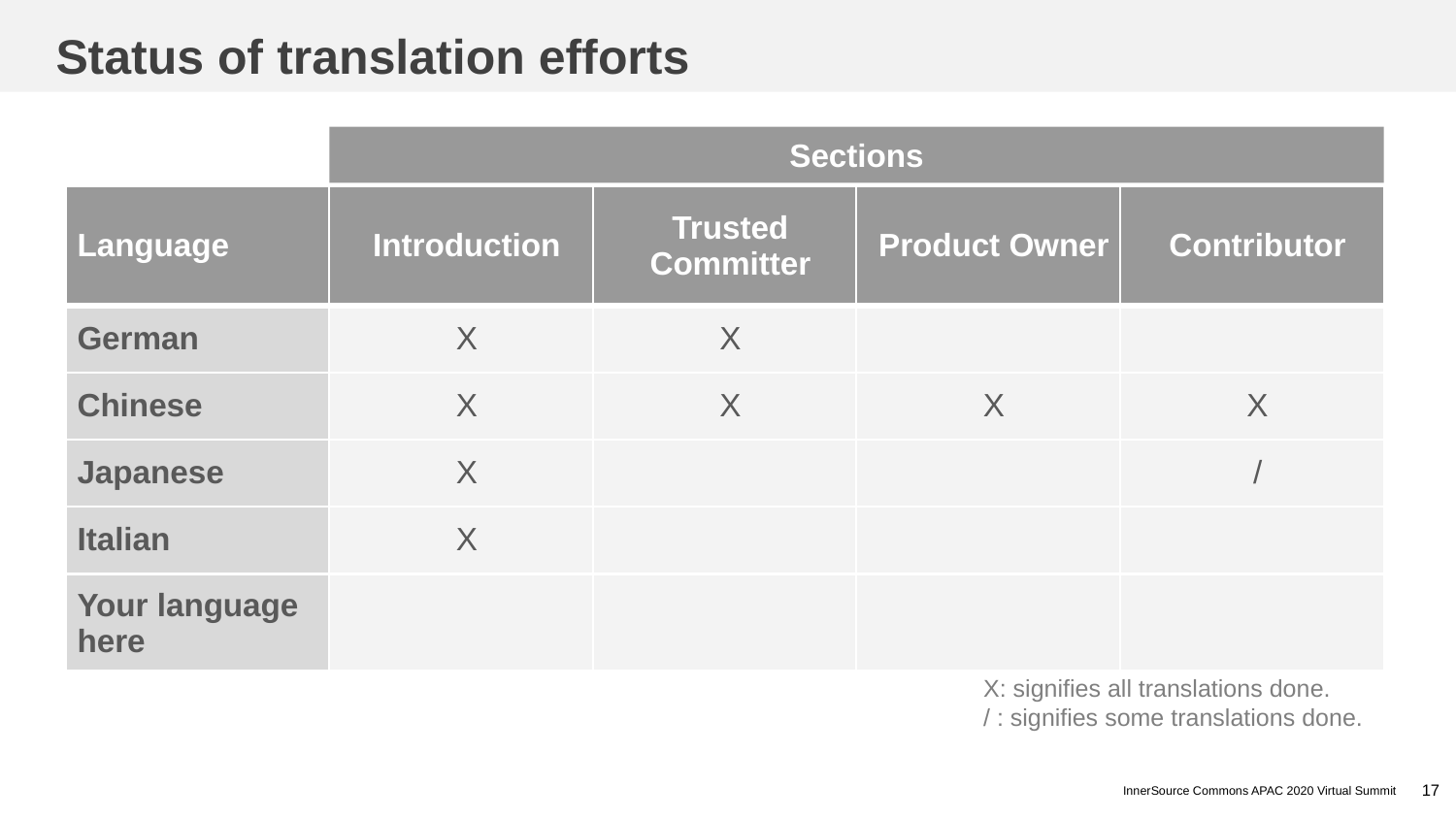

# Status of translation efforts
Sections
| Language | Introduction | Trusted Committer | Product Owner | Contributor |
| --- | --- | --- | --- | --- |
| German | X | X |  |  |
| Chinese | X | X | X | X |
| Japanese | X |  |  | / |
| Italian | X |  |  |  |
| Your language here |  |  |  |  |
| --- | --- | --- | --- | --- |
X: signifies all translations done.
/ : signifies some translations done.